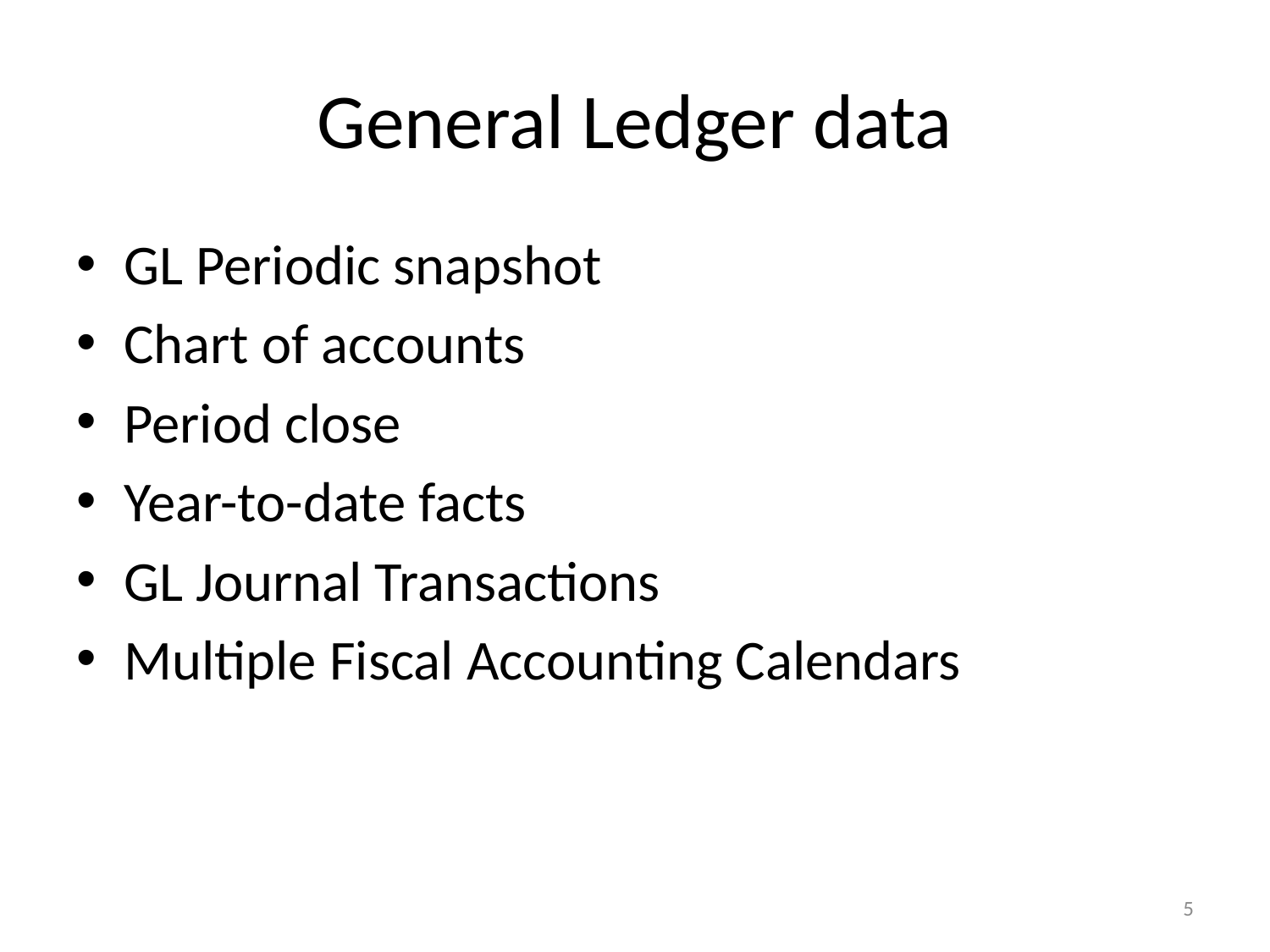

# General Ledger data
GL Periodic snapshot
Chart of accounts
Period close
Year-to-date facts
GL Journal Transactions
Multiple Fiscal Accounting Calendars
5